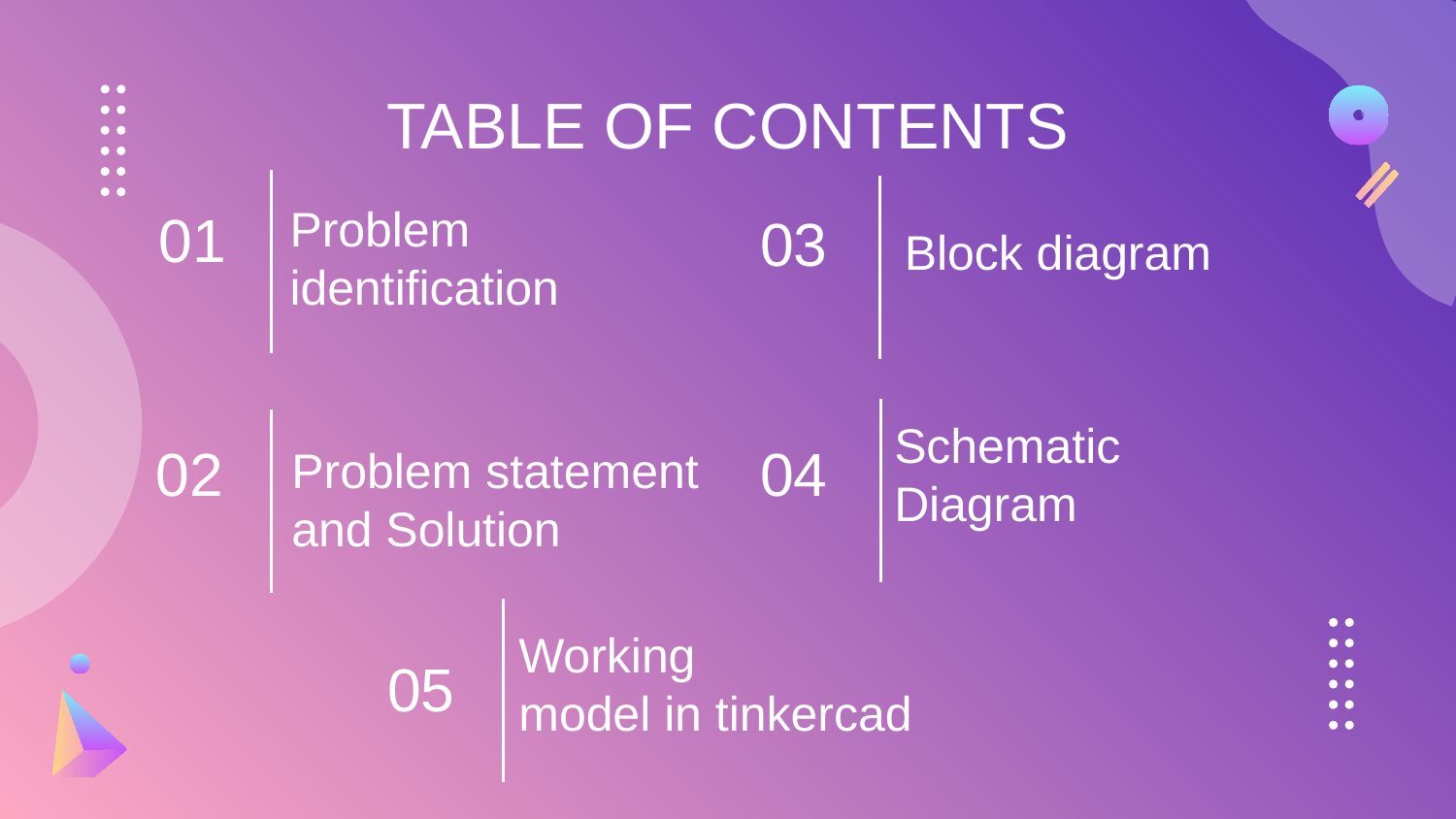

TABLE OF CONTENTS

# Problem identification

01
Block diagram
03
Problem statement and Solution
Schematic Diagram
02
04
Working model in tinkercad

05